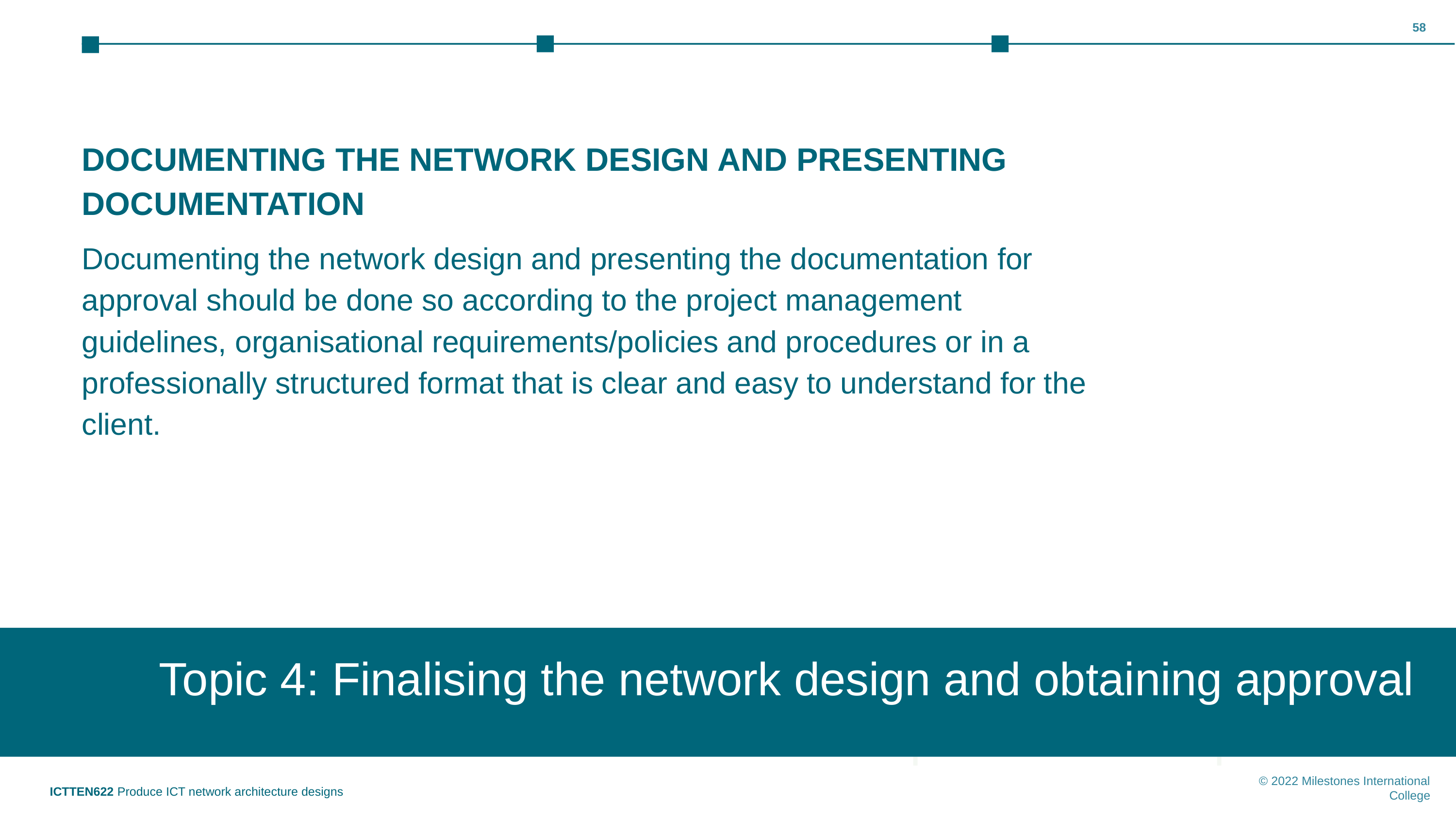

58

DOCUMENTING THE NETWORK DESIGN AND PRESENTING DOCUMENTATION
Documenting the network design and presenting the documentation for approval should be done so according to the project management guidelines, organisational requirements/policies and procedures or in a professionally structured format that is clear and easy to understand for the client.

Topic 4: Finalising the network design and obtaining approval
Topic 1: Insert topic title
ICTTEN622 Produce ICT network architecture designs
© 2022 Milestones International College